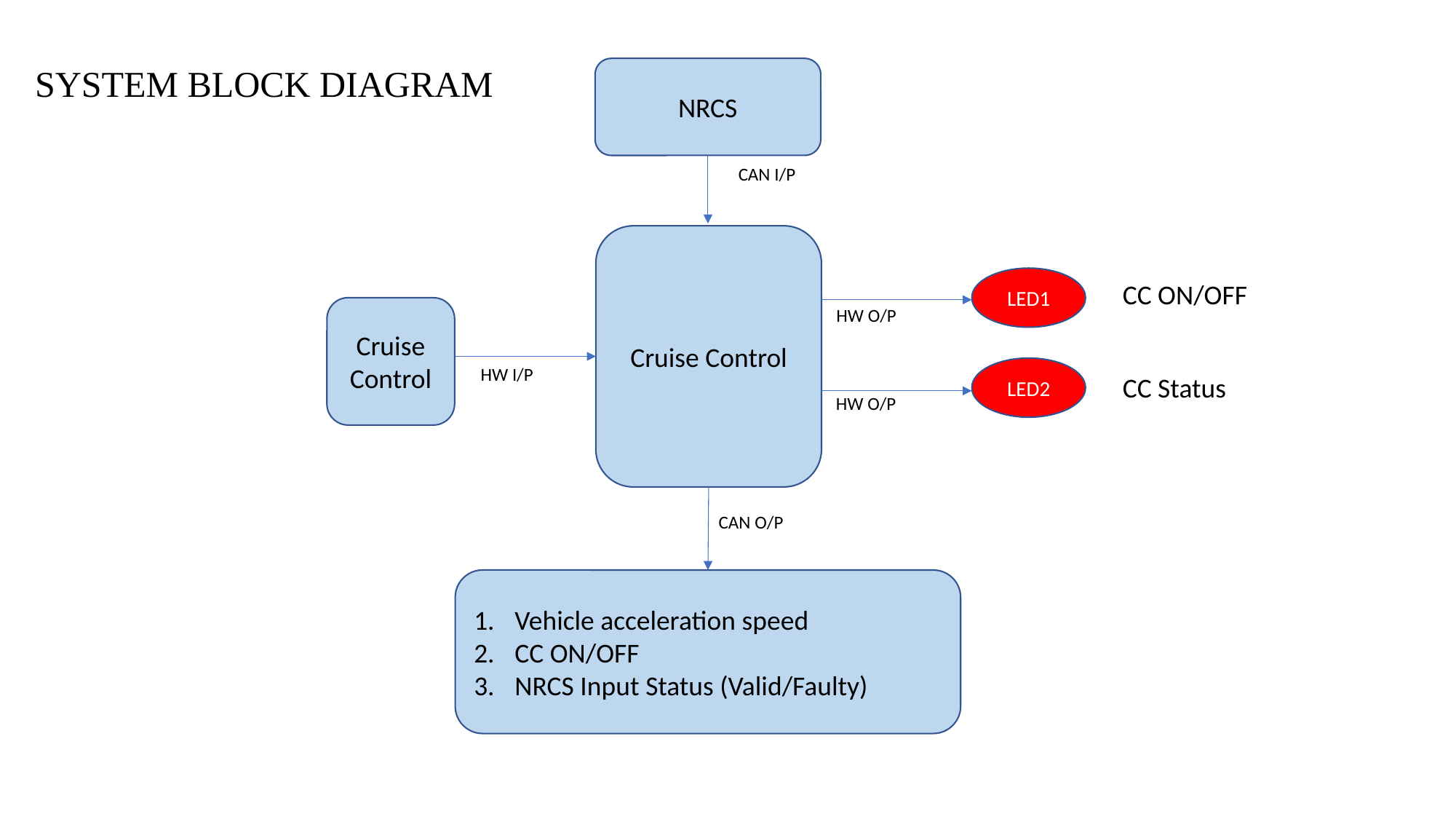

# SYSTEM BLOCK DIAGRAM
NRCS
CAN I/P
Cruise Control
LED1
CC ON/OFF
Cruise Control
HW O/P
     HW I/P
LED2
CC Status
HW O/P
CAN O/P
Vehicle acceleration speed
CC ON/OFF
NRCS Input Status (Valid/Faulty)